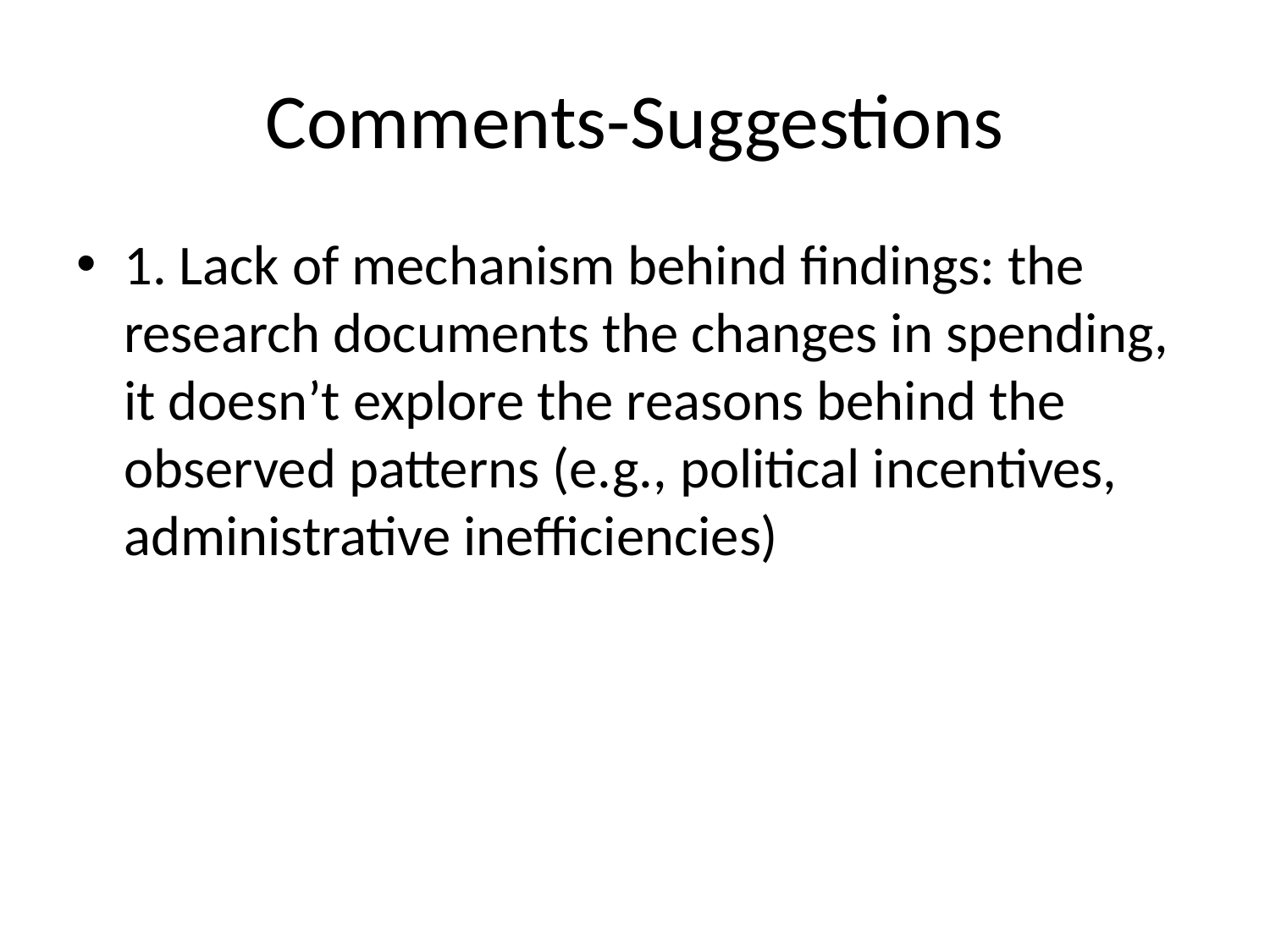

# Comments-Suggestions
1. Lack of mechanism behind findings: the research documents the changes in spending, it doesn’t explore the reasons behind the observed patterns (e.g., political incentives, administrative inefficiencies)